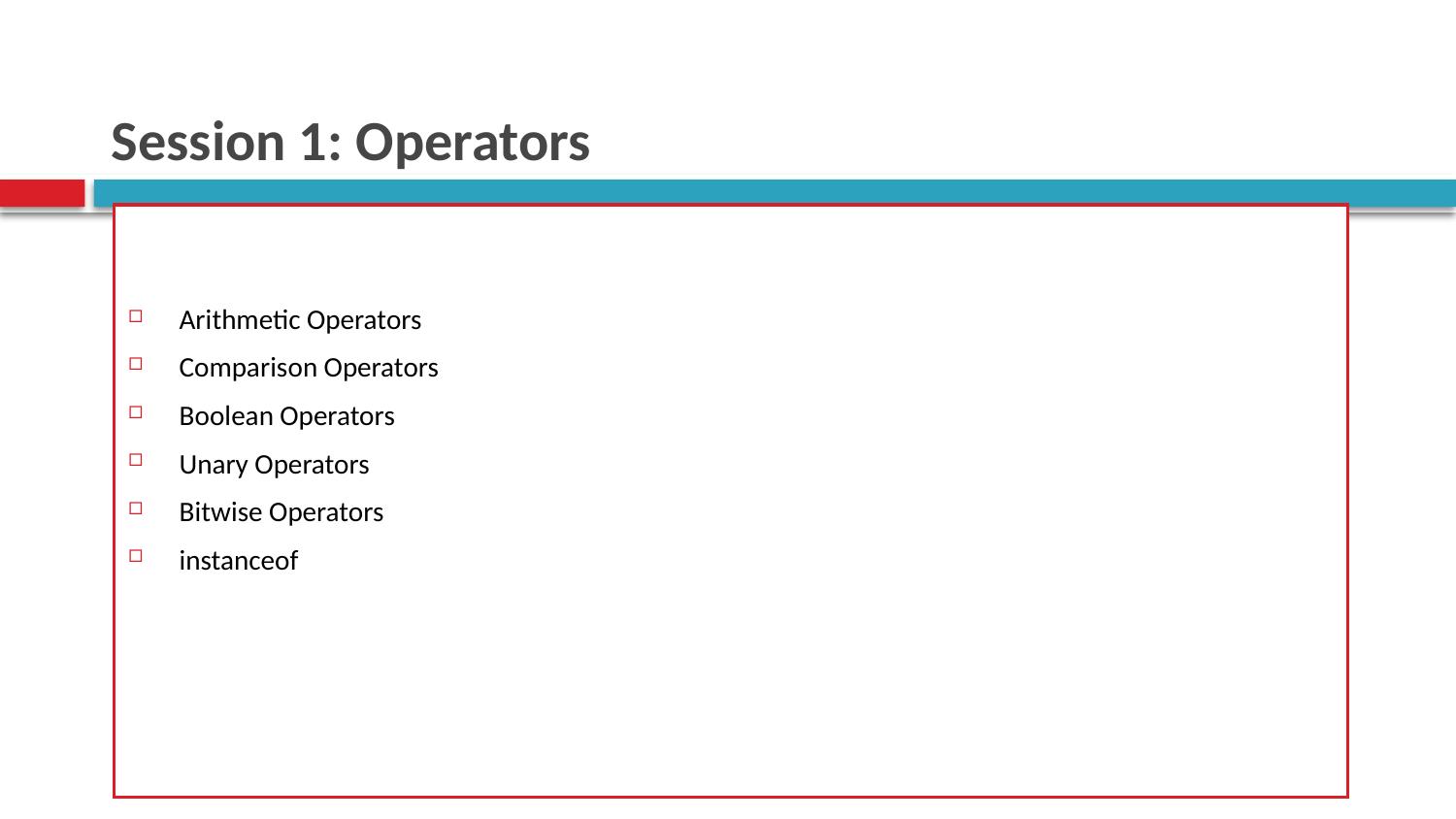

# Session 1: Operators

Arithmetic Operators
Comparison Operators
Boolean Operators
Unary Operators
Bitwise Operators
instanceof